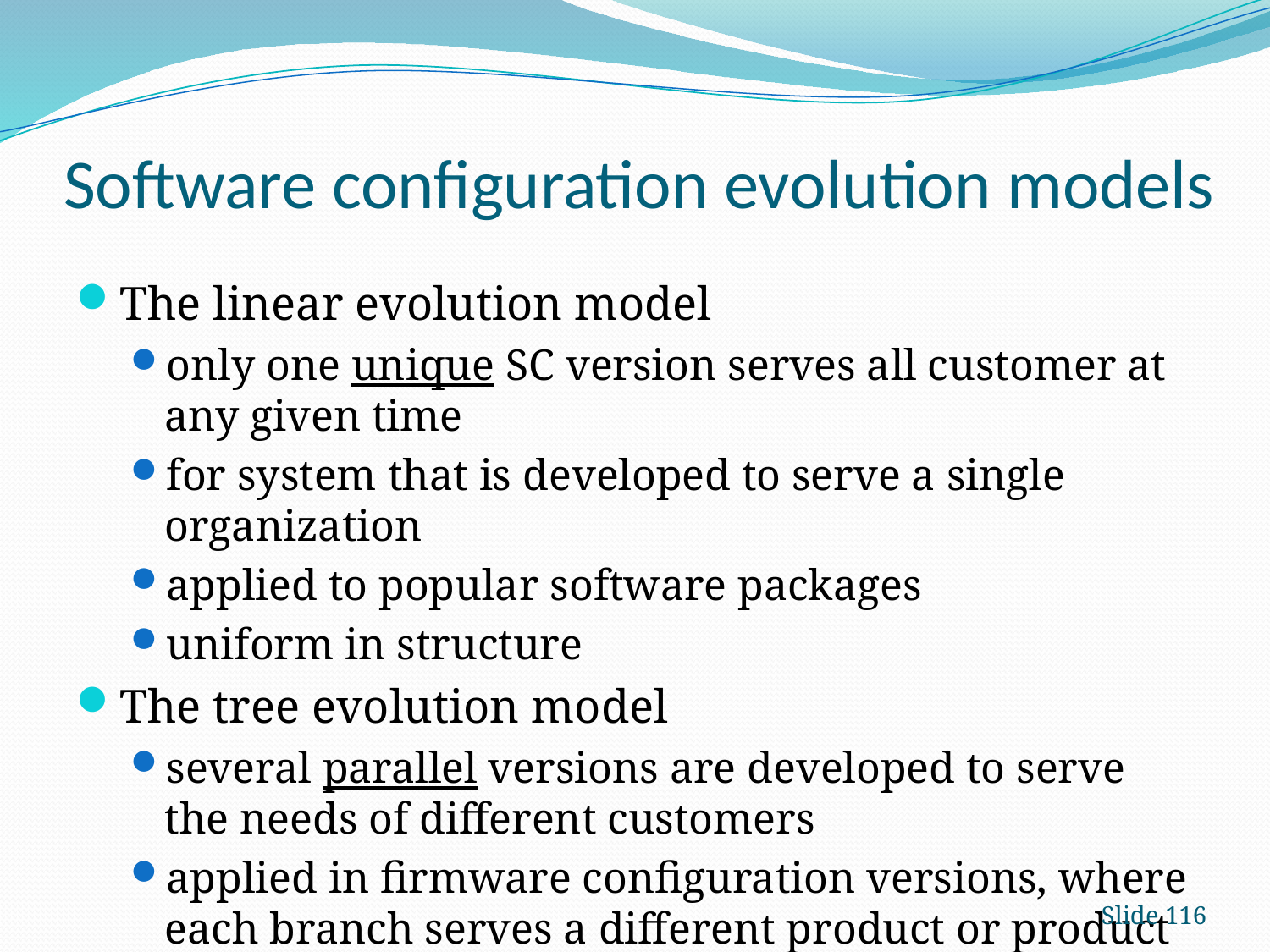

# Software configuration evolution models
The linear evolution model
only one unique SC version serves all customer at any given time
for system that is developed to serve a single organization
applied to popular software packages
uniform in structure
The tree evolution model
several parallel versions are developed to serve the needs of different customers
applied in firmware configuration versions, where each branch serves a different product or product line
Slide 116